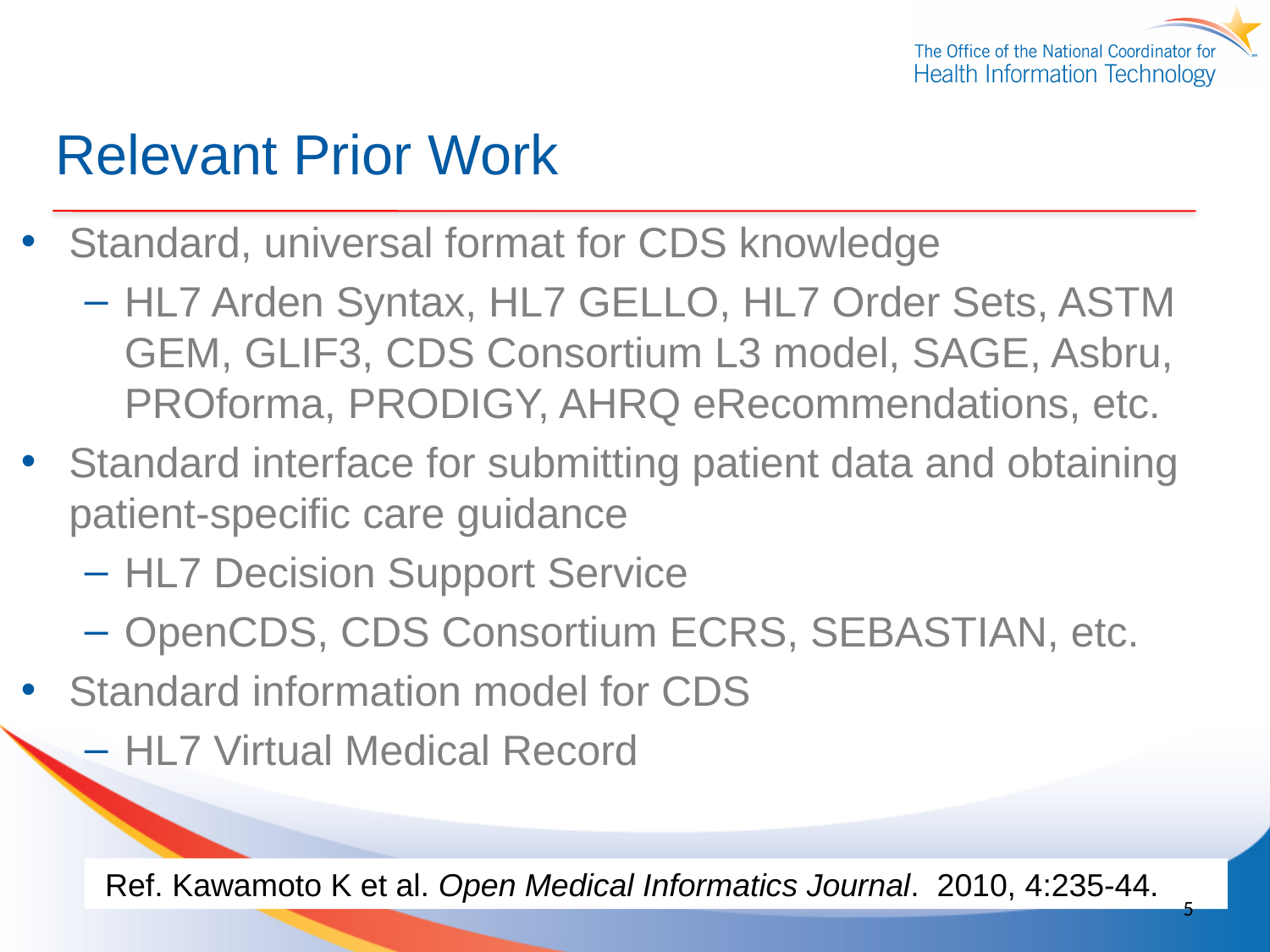

# Relevant Prior Work
Standard, universal format for CDS knowledge
HL7 Arden Syntax, HL7 GELLO, HL7 Order Sets, ASTM GEM, GLIF3, CDS Consortium L3 model, SAGE, Asbru, PROforma, PRODIGY, AHRQ eRecommendations, etc.
Standard interface for submitting patient data and obtaining patient-specific care guidance
HL7 Decision Support Service
OpenCDS, CDS Consortium ECRS, SEBASTIAN, etc.
Standard information model for CDS
HL7 Virtual Medical Record
Ref. Kawamoto K et al. Open Medical Informatics Journal.  2010, 4:235-44.
5